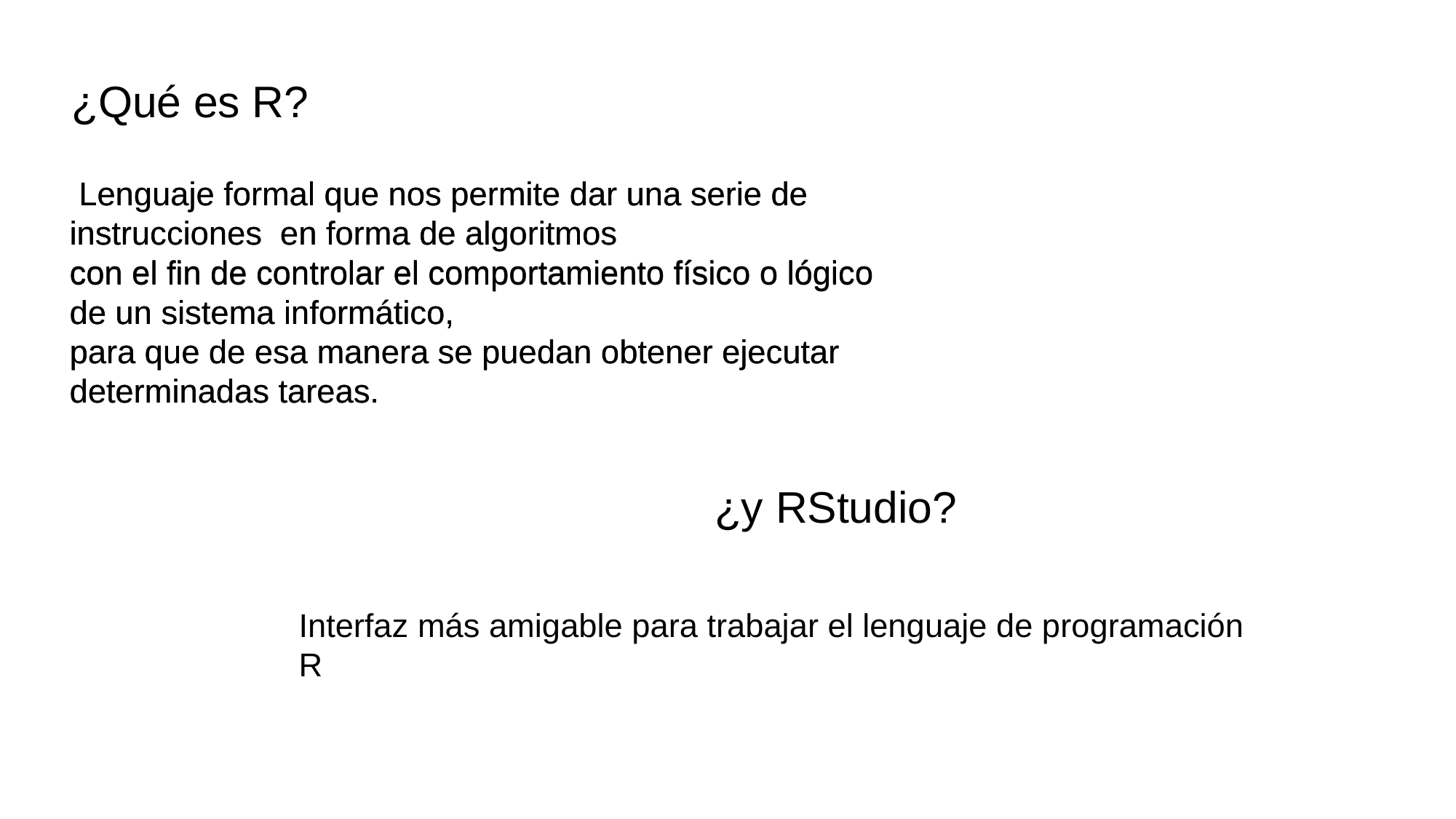

¿Qué es R?
 Lenguaje formal que nos permite dar una serie de instrucciones  en forma de algoritmos
con el fin de controlar el comportamiento físico o lógico
de un sistema informático,
para que de esa manera se puedan obtener ejecutar determinadas tareas.
 Lenguaje formal que nos permite dar una serie de instrucciones  en forma de algoritmos
con el fin de controlar el comportamiento físico o lógico
de un sistema informático,
para que de esa manera se puedan obtener ejecutar determinadas tareas.
¿y RStudio?
Interfaz más amigable para trabajar el lenguaje de programación R